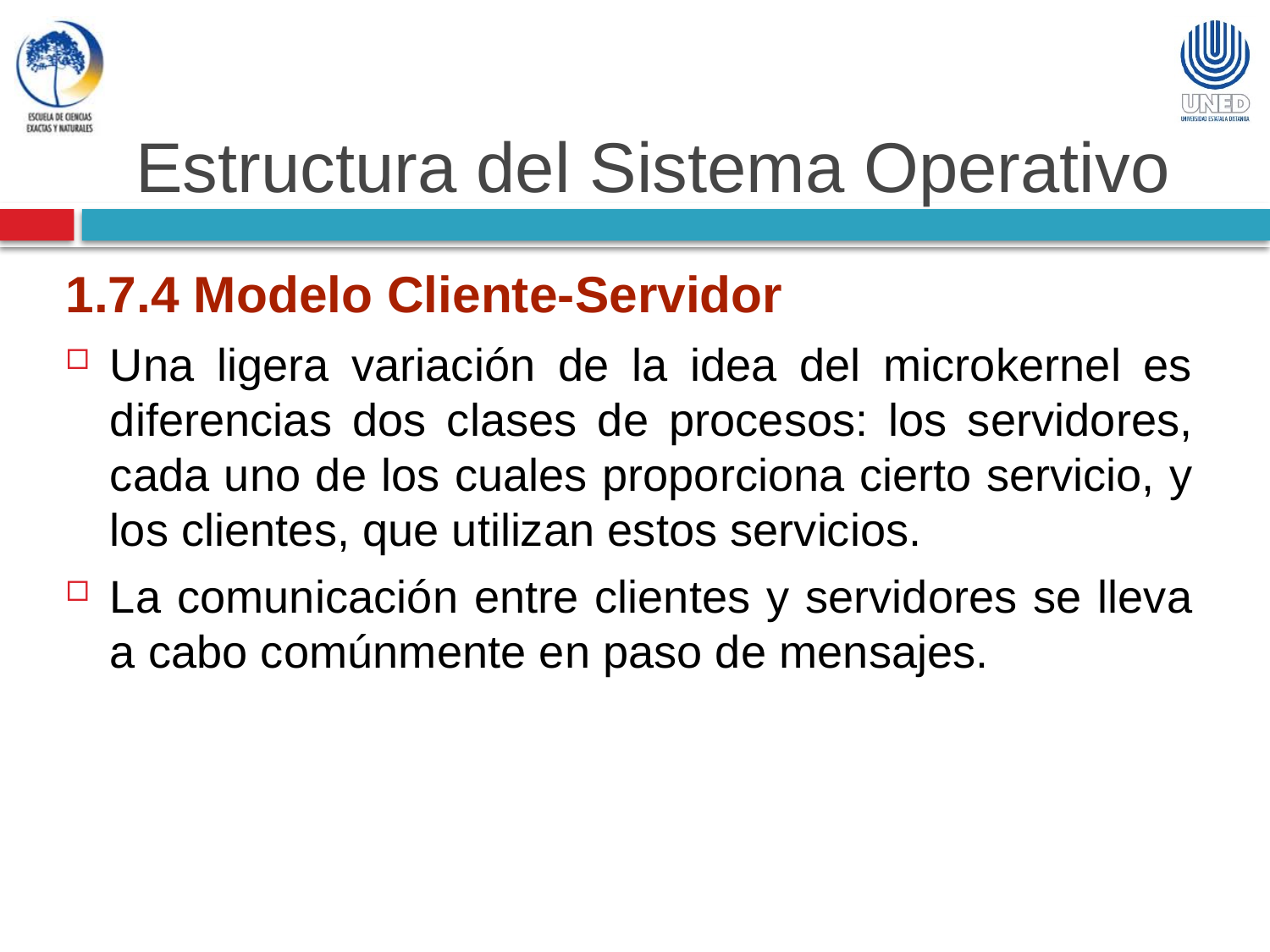

Estructura del Sistema Operativo
1.7.4 Modelo Cliente-Servidor
Una ligera variación de la idea del microkernel es diferencias dos clases de procesos: los servidores, cada uno de los cuales proporciona cierto servicio, y los clientes, que utilizan estos servicios.
La comunicación entre clientes y servidores se lleva a cabo comúnmente en paso de mensajes.